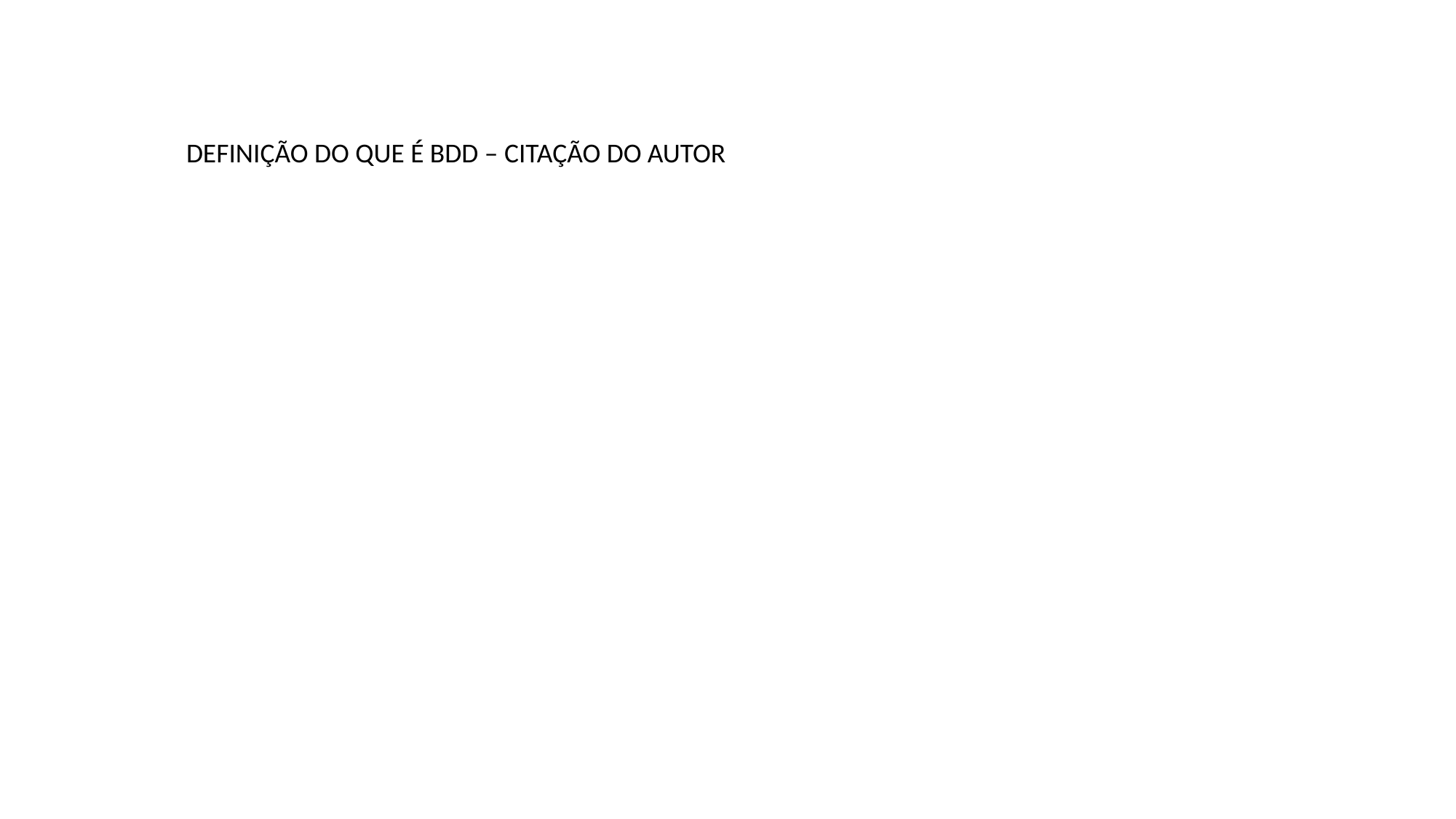

DEFINIÇÃO DO QUE É BDD – CITAÇÃO DO AUTOR